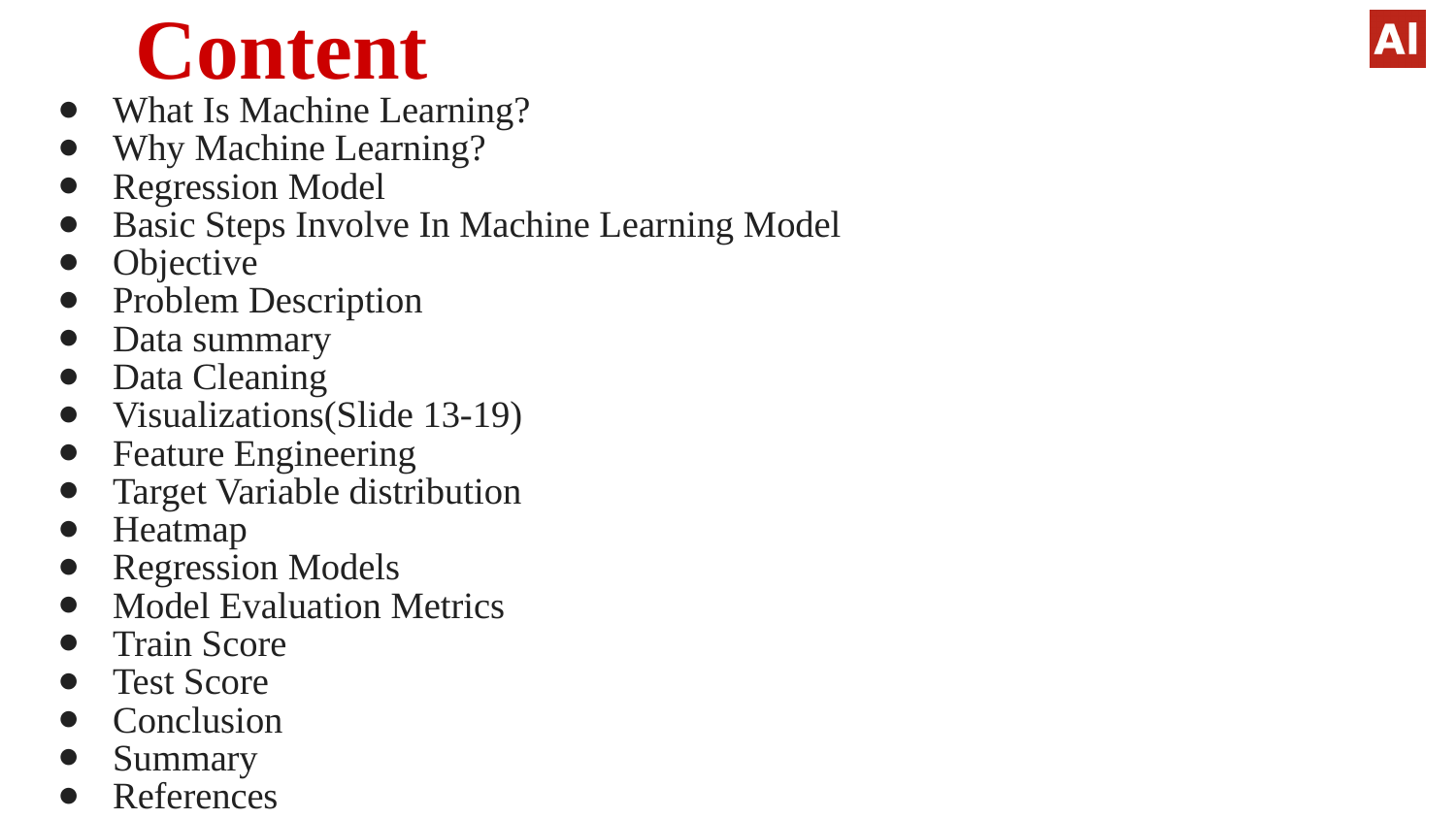

# Content

What Is Machine Learning?
Why Machine Learning?
Regression Model
Basic Steps Involve In Machine Learning Model
Objective
Problem Description
Data summary
Data Cleaning
Visualizations(Slide 13-19)
Feature Engineering
Target Variable distribution
Heatmap
Regression Models
Model Evaluation Metrics
Train Score
Test Score
Conclusion
Summary
References